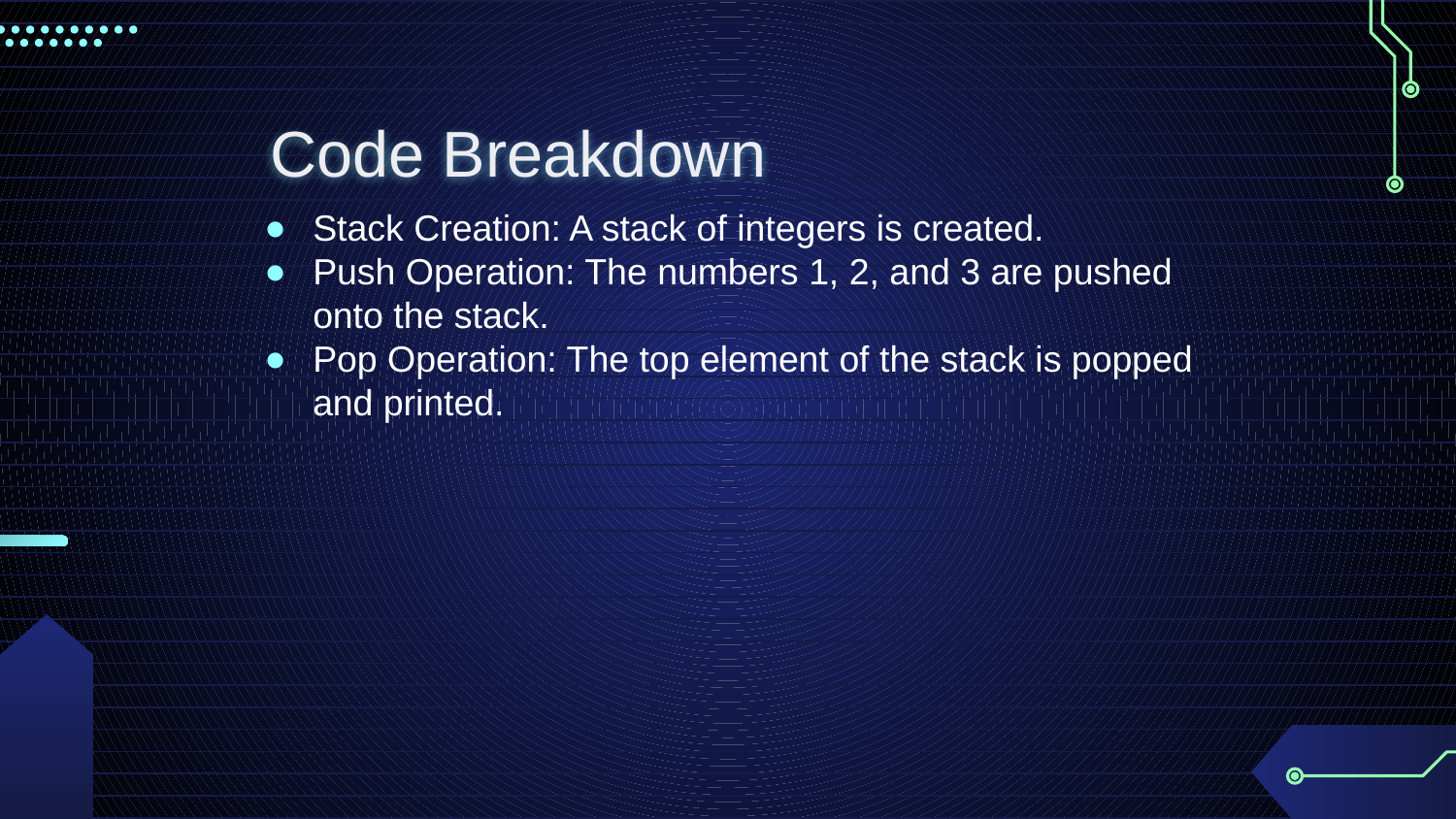

# Code Breakdown
Stack Creation: A stack of integers is created.
Push Operation: The numbers 1, 2, and 3 are pushed onto the stack.
Pop Operation: The top element of the stack is popped and printed.